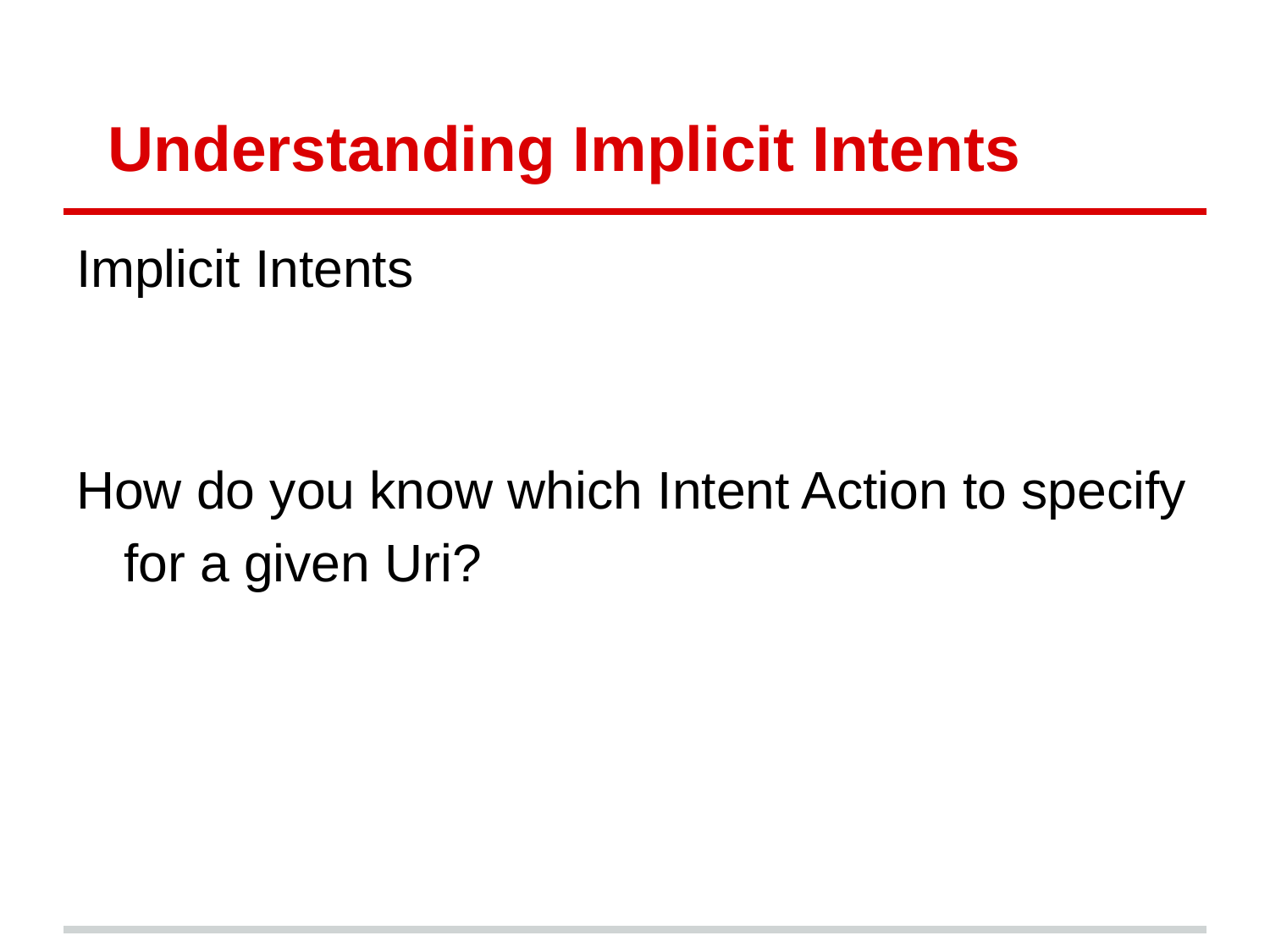

# Understanding Implicit Intents
Implicit Intents

How do you know which Intent Action to specify for a given Uri?